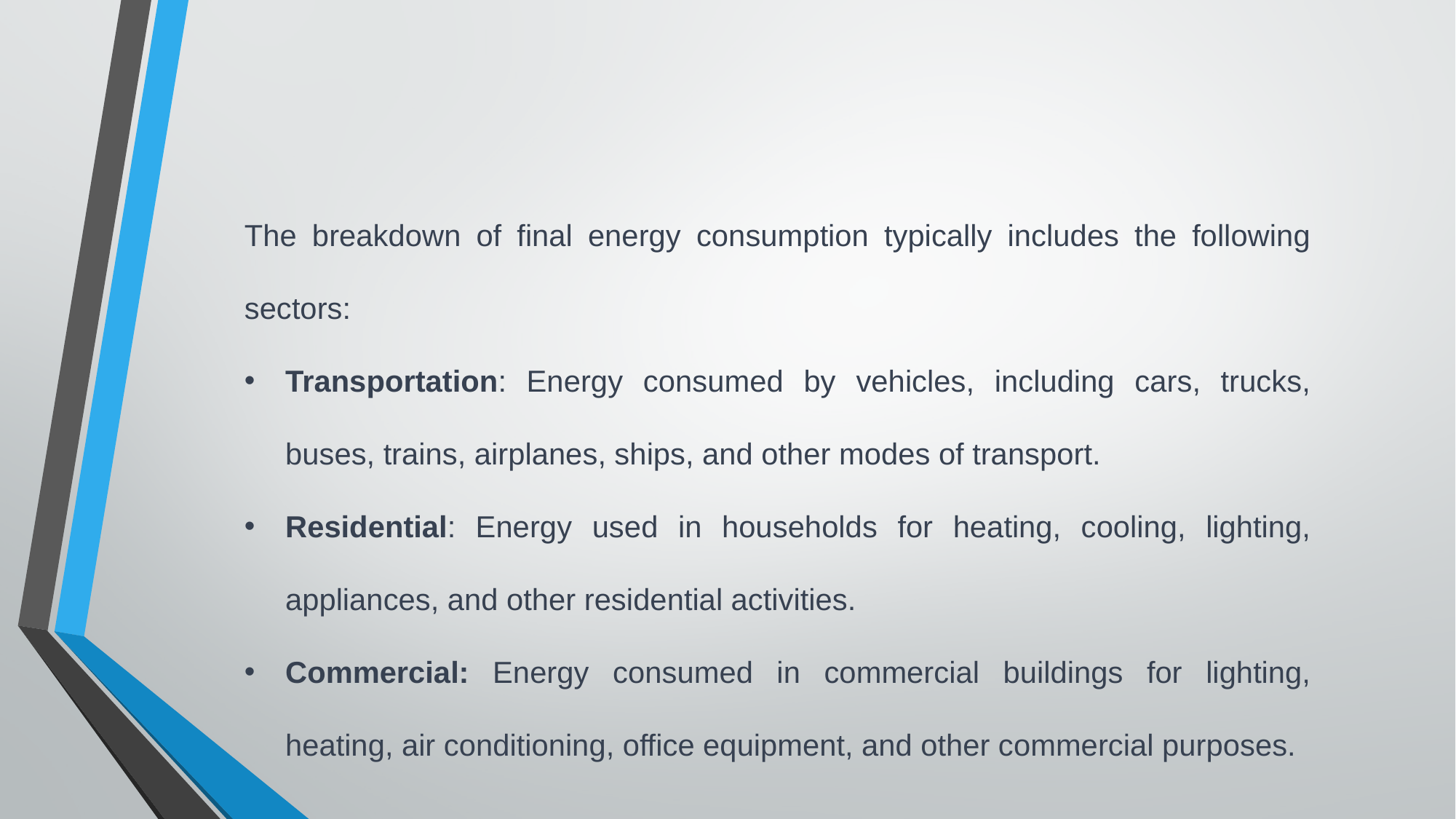

The breakdown of final energy consumption typically includes the following sectors:
Transportation: Energy consumed by vehicles, including cars, trucks, buses, trains, airplanes, ships, and other modes of transport.
Residential: Energy used in households for heating, cooling, lighting, appliances, and other residential activities.
Commercial: Energy consumed in commercial buildings for lighting, heating, air conditioning, office equipment, and other commercial purposes.